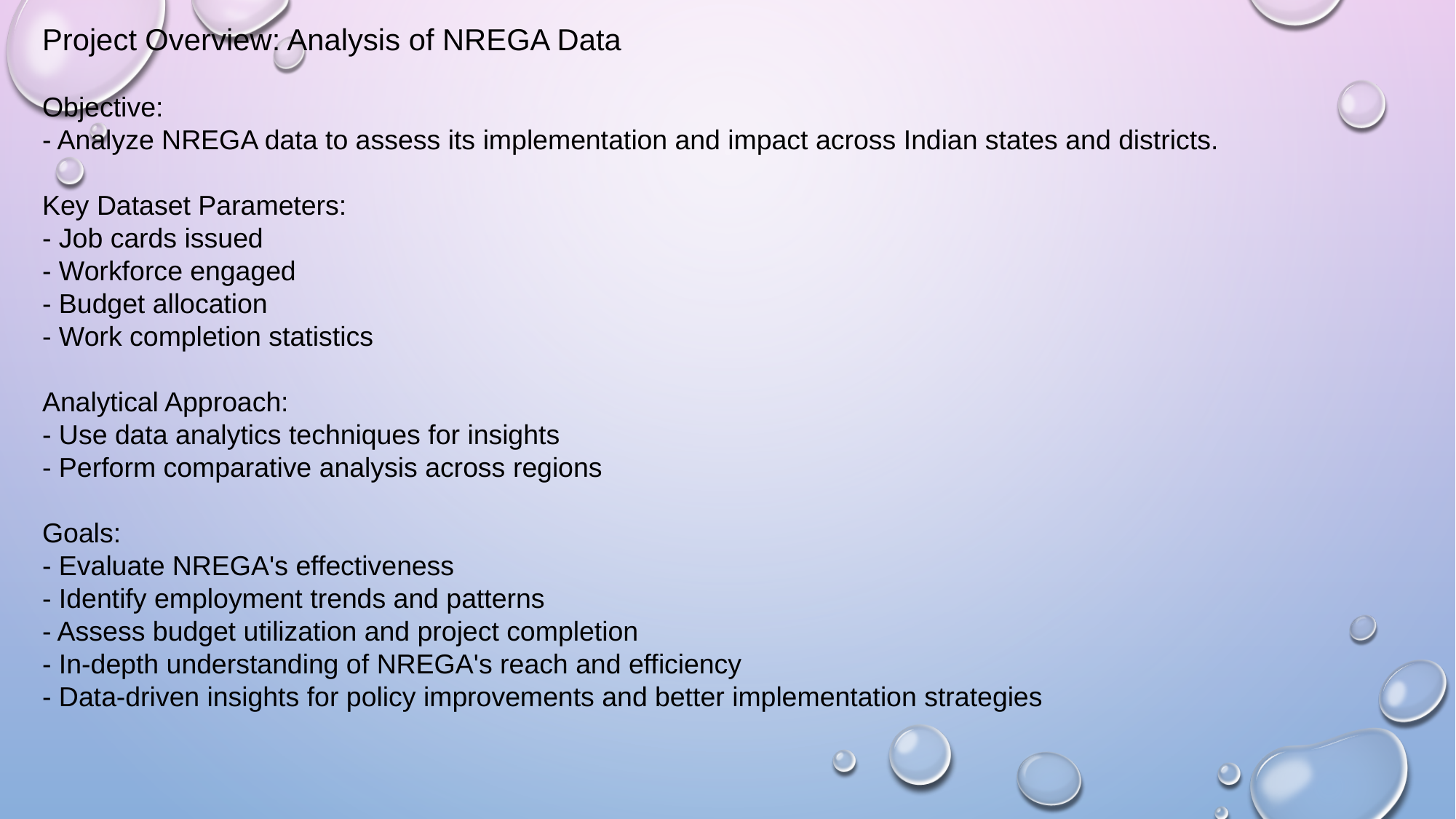

Project Overview: Analysis of NREGA Data

Objective:
- Analyze NREGA data to assess its implementation and impact across Indian states and districts.

Key Dataset Parameters:
- Job cards issued
- Workforce engaged
- Budget allocation
- Work completion statistics

Analytical Approach:
- Use data analytics techniques for insights
- Perform comparative analysis across regions

Goals:
- Evaluate NREGA's effectiveness
- Identify employment trends and patterns
- Assess budget utilization and project completion
- In-depth understanding of NREGA's reach and efficiency
- Data-driven insights for policy improvements and better implementation strategies